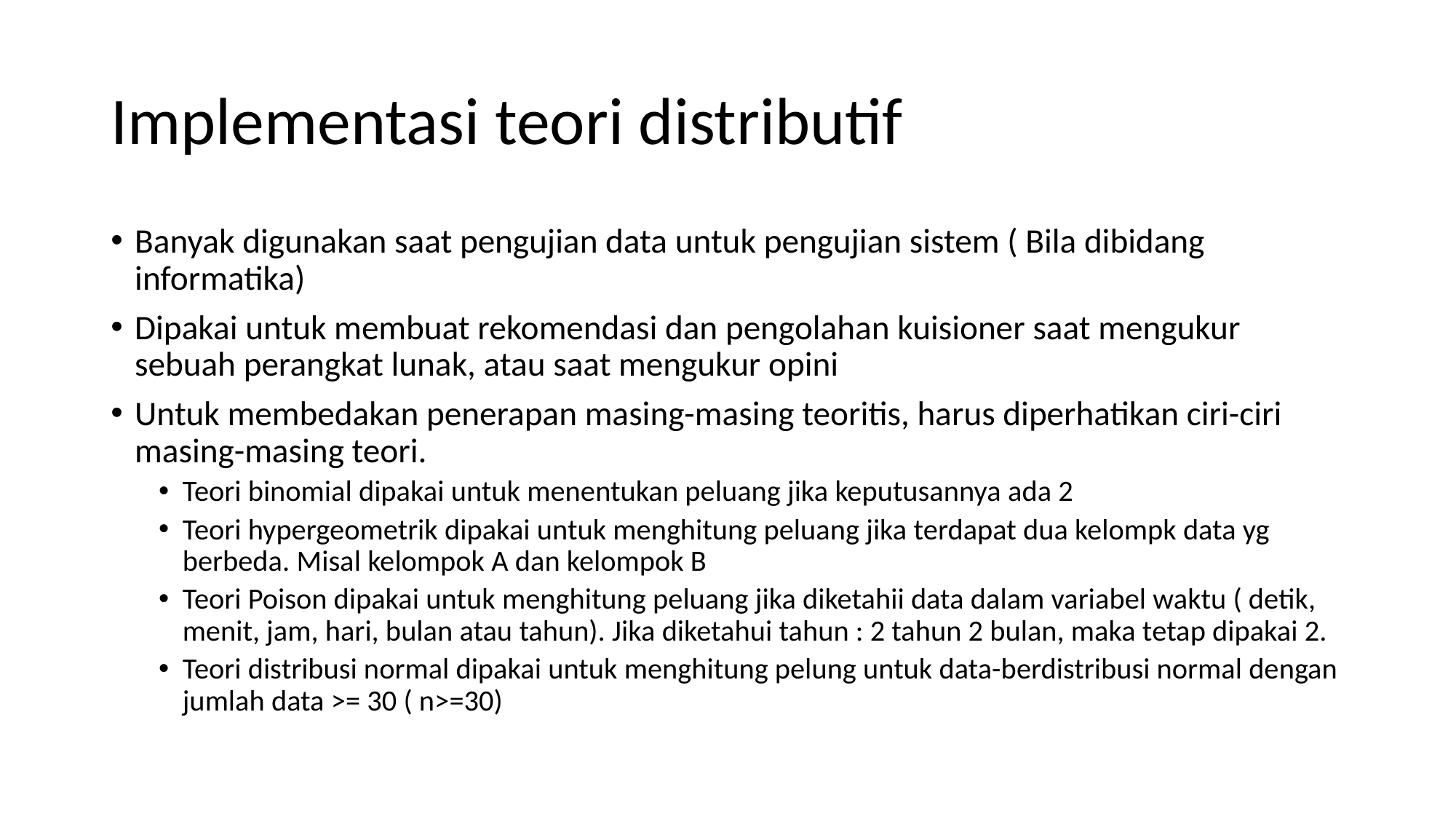

# Implementasi teori distributif
Banyak digunakan saat pengujian data untuk pengujian sistem ( Bila dibidang informatika)
Dipakai untuk membuat rekomendasi dan pengolahan kuisioner saat mengukur sebuah perangkat lunak, atau saat mengukur opini
Untuk membedakan penerapan masing-masing teoritis, harus diperhatikan ciri-ciri masing-masing teori.
Teori binomial dipakai untuk menentukan peluang jika keputusannya ada 2
Teori hypergeometrik dipakai untuk menghitung peluang jika terdapat dua kelompk data yg berbeda. Misal kelompok A dan kelompok B
Teori Poison dipakai untuk menghitung peluang jika diketahii data dalam variabel waktu ( detik, menit, jam, hari, bulan atau tahun). Jika diketahui tahun : 2 tahun 2 bulan, maka tetap dipakai 2.
Teori distribusi normal dipakai untuk menghitung pelung untuk data-berdistribusi normal dengan jumlah data >= 30 ( n>=30)